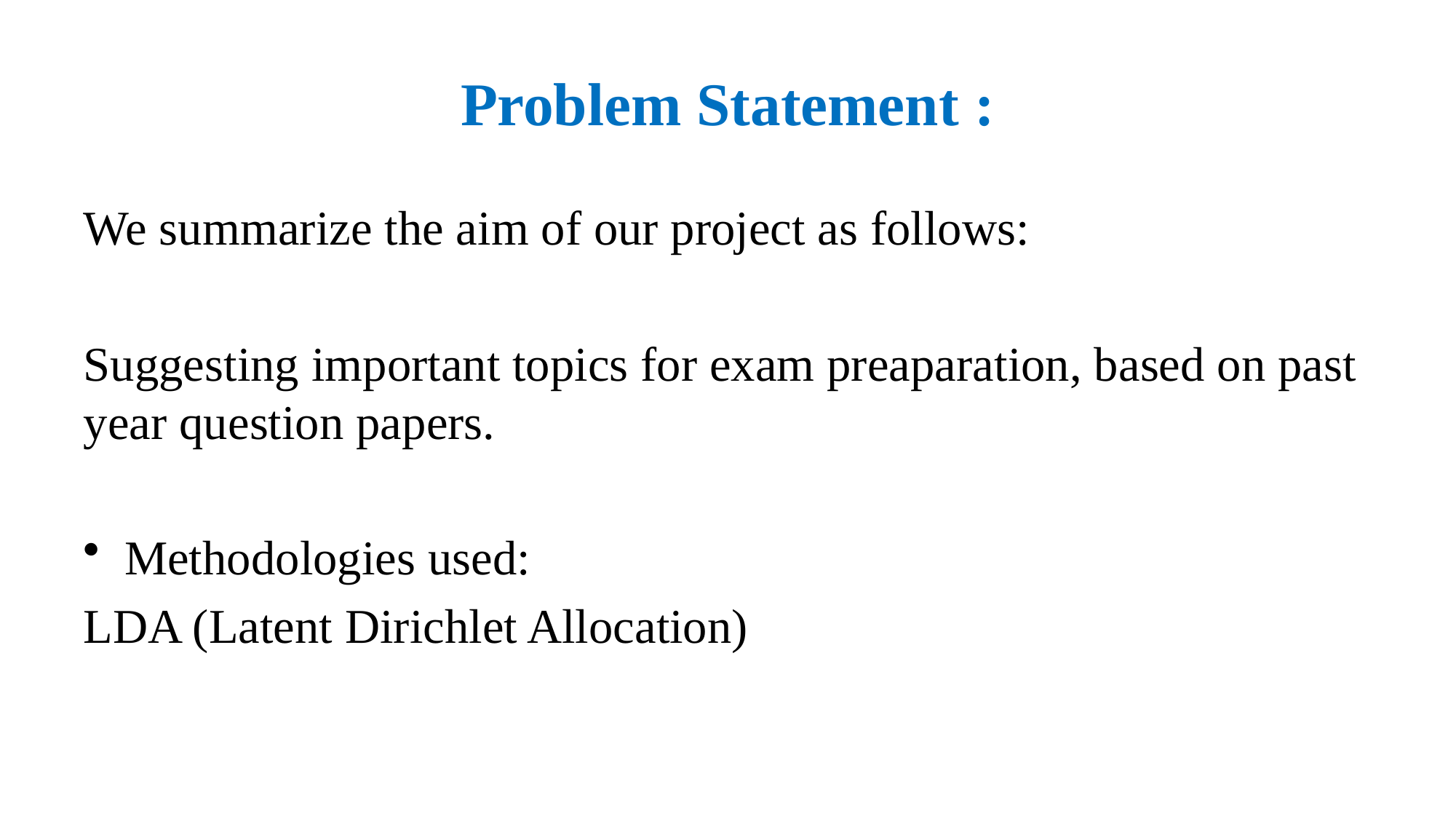

# Problem Statement :
We summarize the aim of our project as follows:

Suggesting important topics for exam preaparation, based on past year question papers.

Methodologies used:
LDA (Latent Dirichlet Allocation)